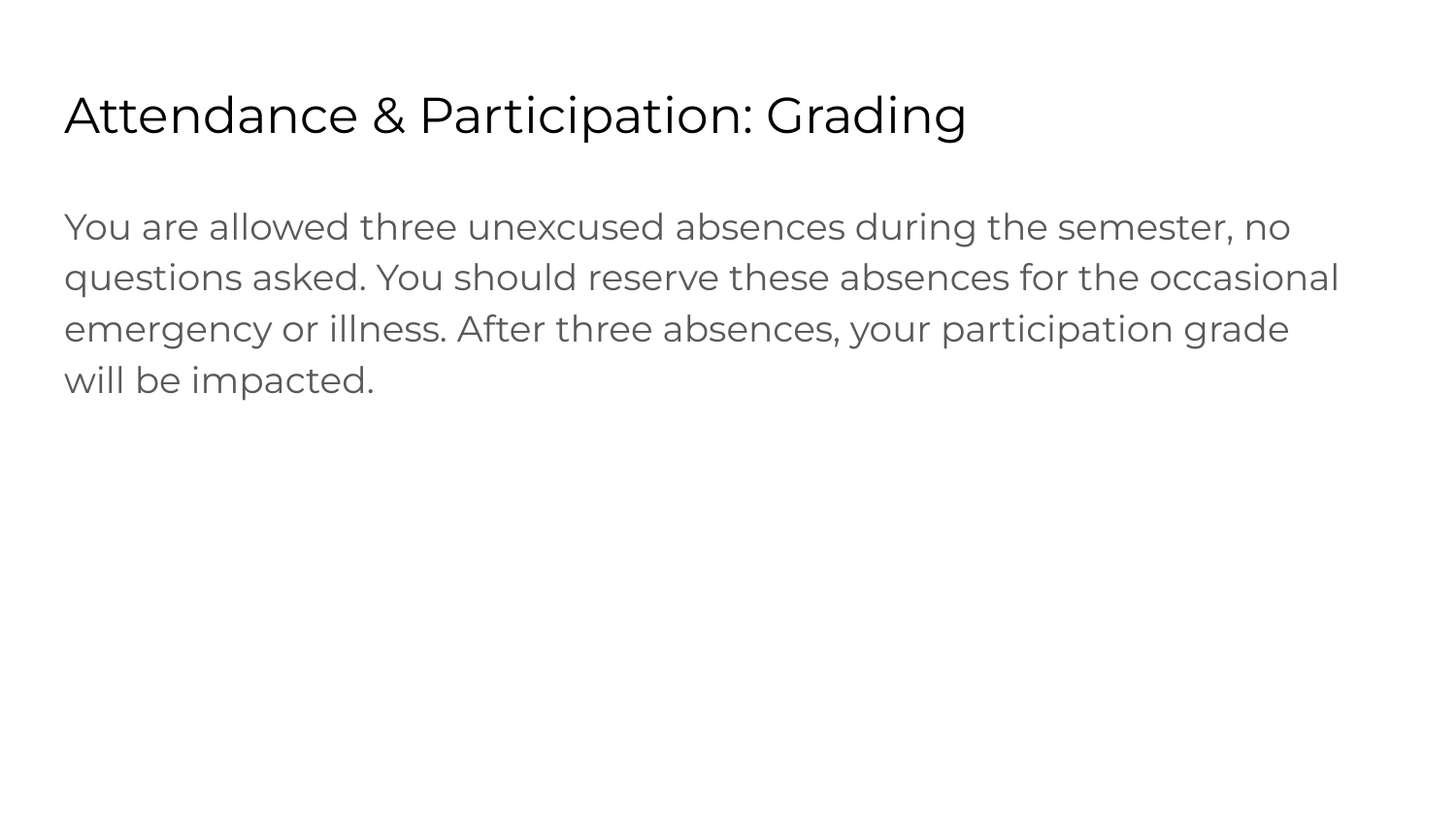

# Attendance & Participation: Grading
You are allowed three unexcused absences during the semester, no questions asked. You should reserve these absences for the occasional emergency or illness. After three absences, your participation grade will be impacted.